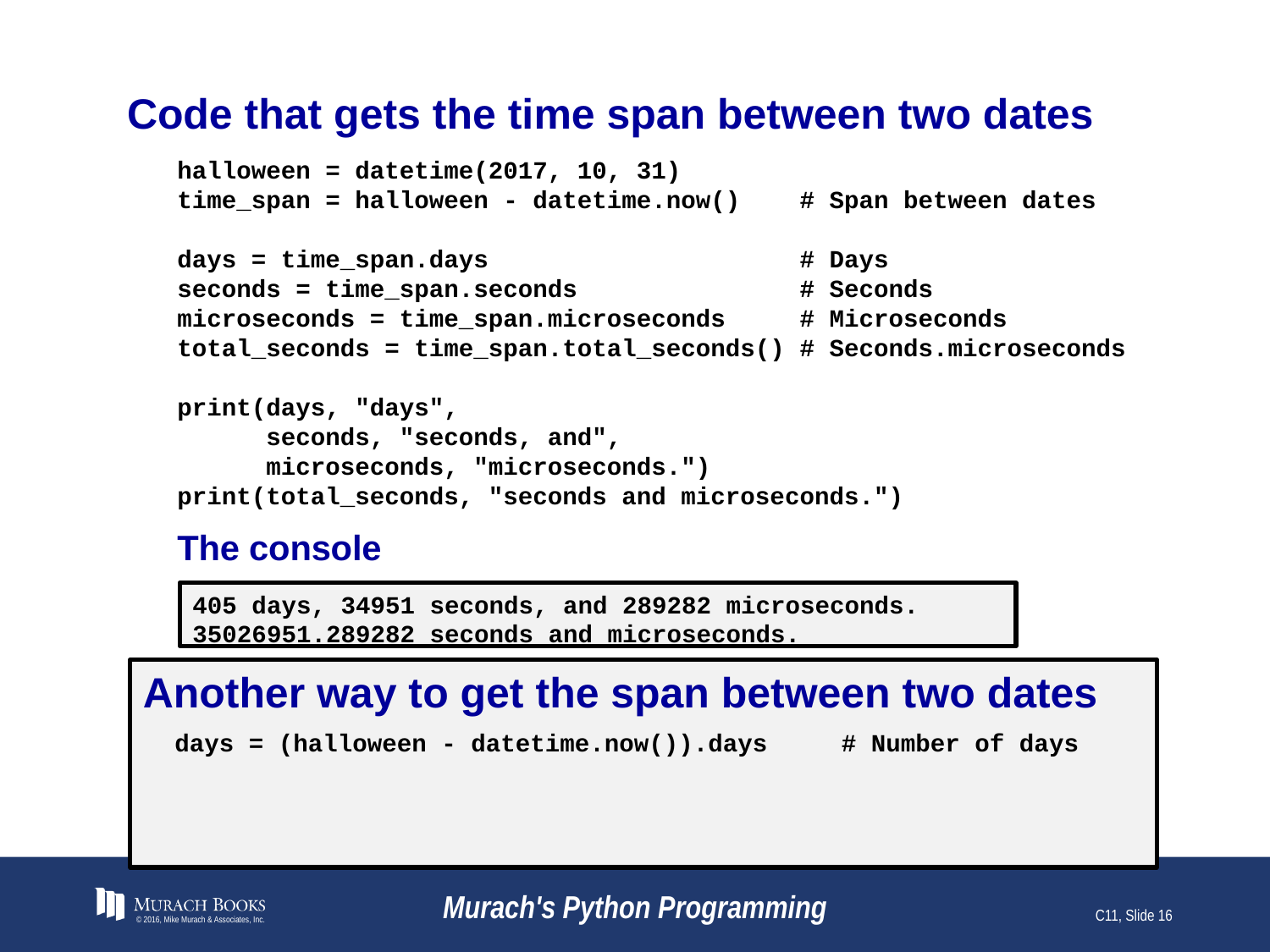

# Code that gets the time span between two dates
halloween = datetime(2017, 10, 31)
time_span = halloween - datetime.now()    # Span between dates

days = time_span.days                     # Days
seconds = time_span.seconds               # Seconds
microseconds = time_span.microseconds     # Microseconds
total_seconds = time_span.total_seconds() # Seconds.microseconds

print(days, "days",
      seconds, "seconds, and",
      microseconds, "microseconds.")
print(total_seconds, "seconds and microseconds.")
The console

405 days, 34951 seconds, and 289282 microseconds.
35026951.289282 seconds and microseconds.

Another way to get the span between two dates
days = (halloween - datetime.now()).days     # Number of days

© 2016, Mike Murach & Associates, Inc.
Murach's Python Programming

C11, Slide 16